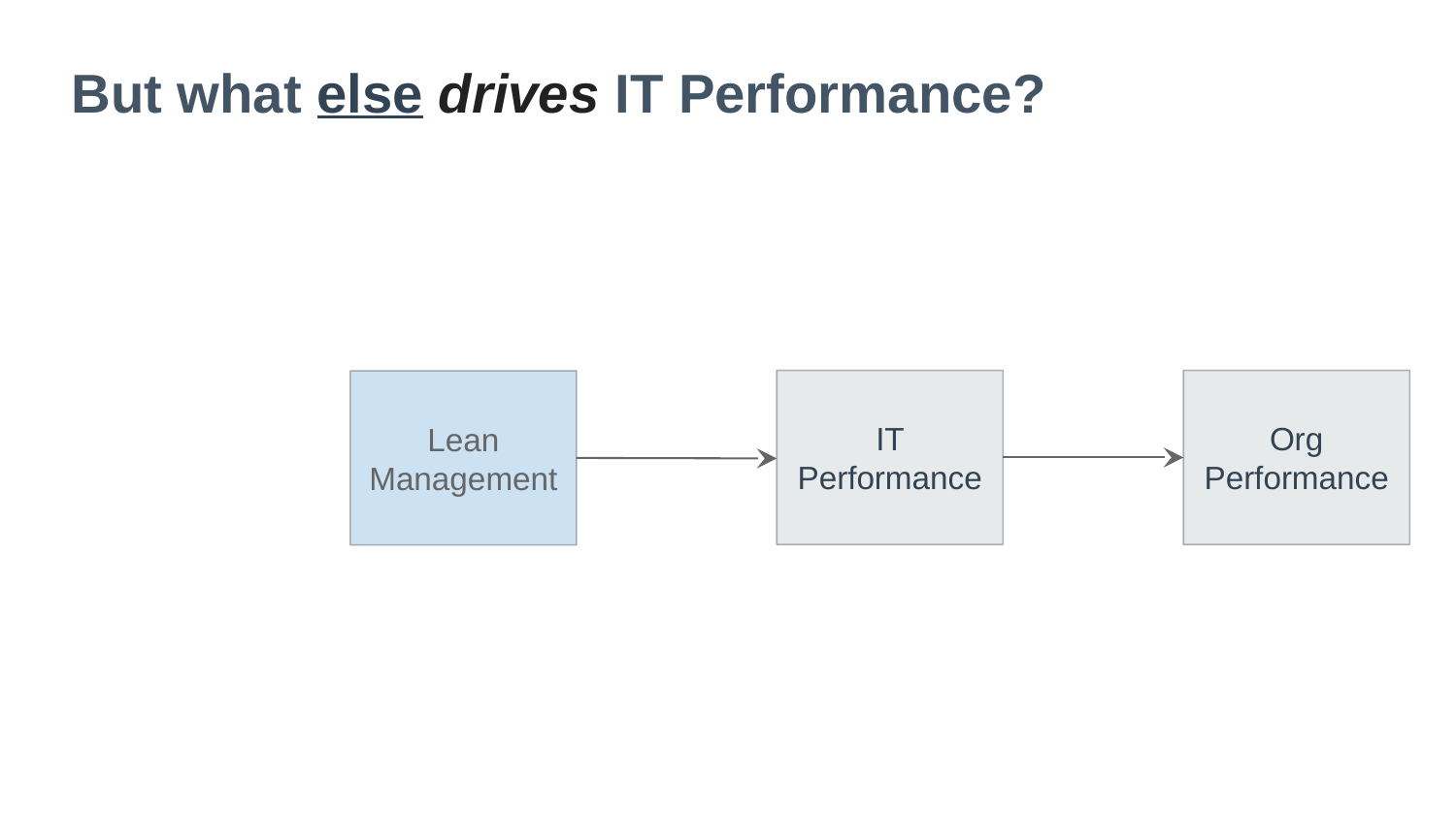

# But what else drives IT Performance?
IT Performance
Org Performance
Lean Management